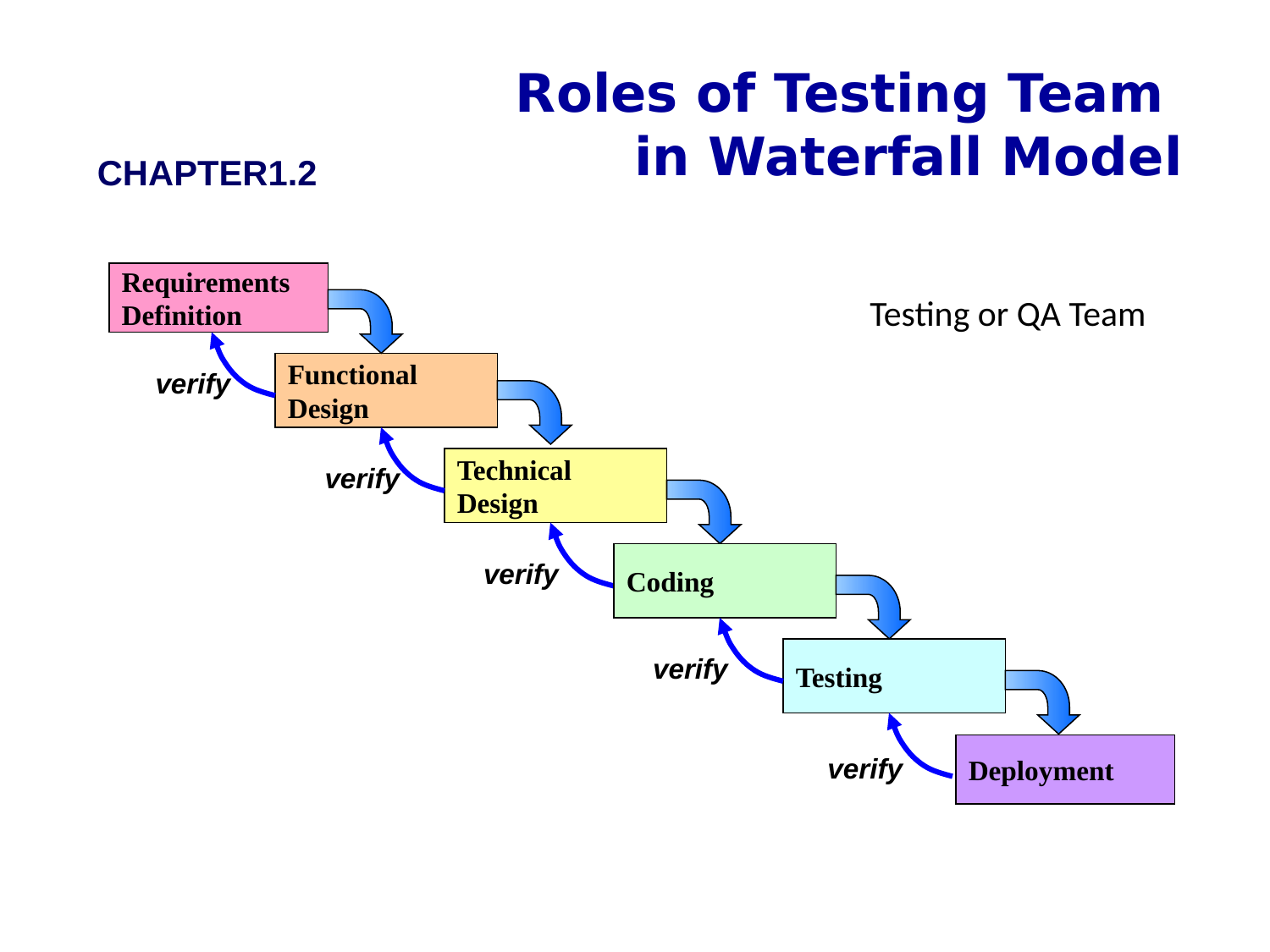

# Roles of Testing Team in Waterfall Model
CHAPTER1.2
Testing or QA Team
Requirements Definition

Functional Design
verify

Technical Design
verify

Coding

Testing
verify

Deployment
verify
verify